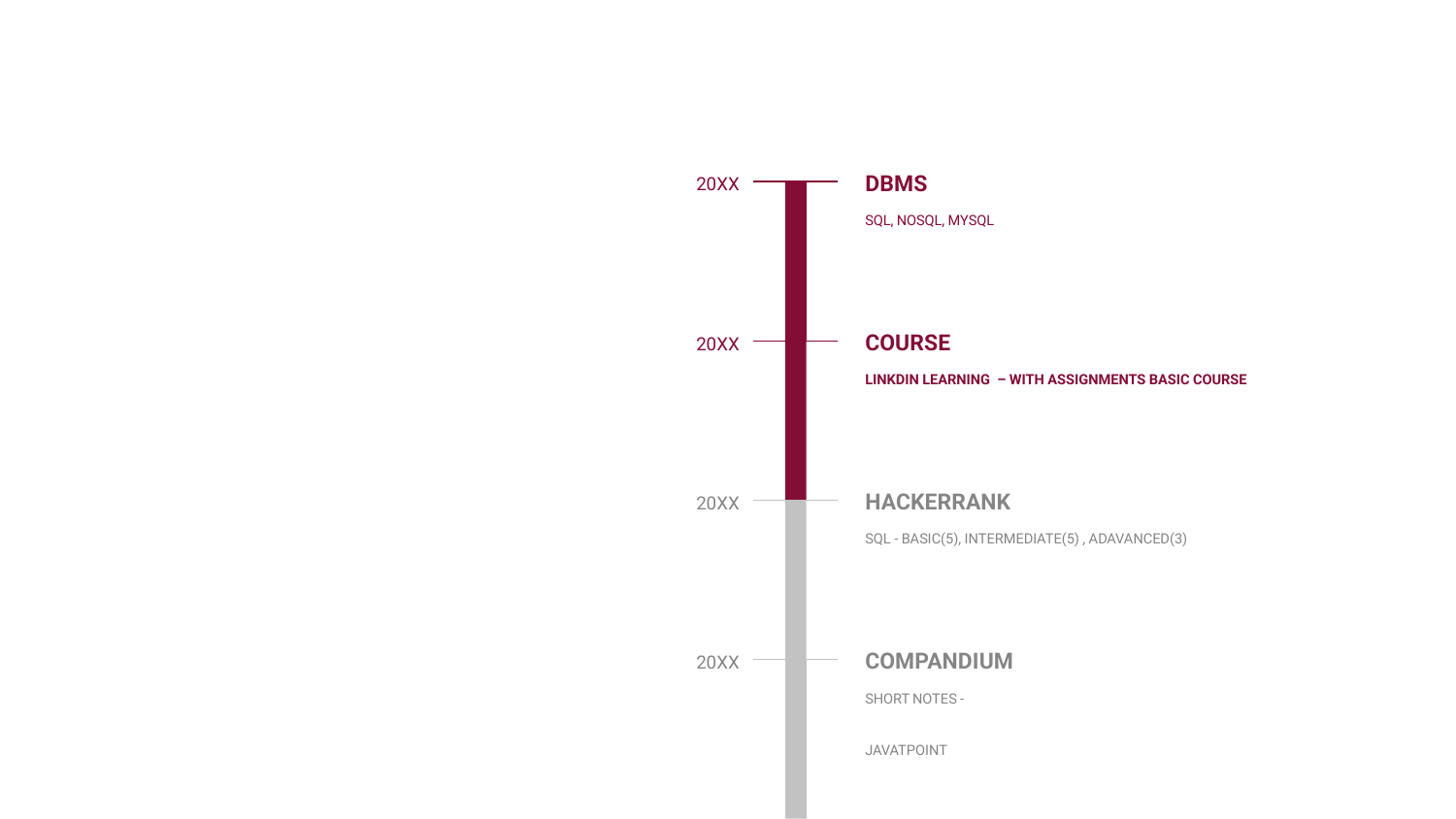

DBMS
20XX

SQL, NOSQL, MYSQL
COURSE
20XX

LINKDIN LEARNING  – WITH ASSIGNMENTS BASIC COURSE
HACKERRANK
20XX

SQL - BASIC(5), INTERMEDIATE(5) , ADAVANCED(3)
COMPANDIUM
20XX

SHORT NOTES -
JAVATPOINT